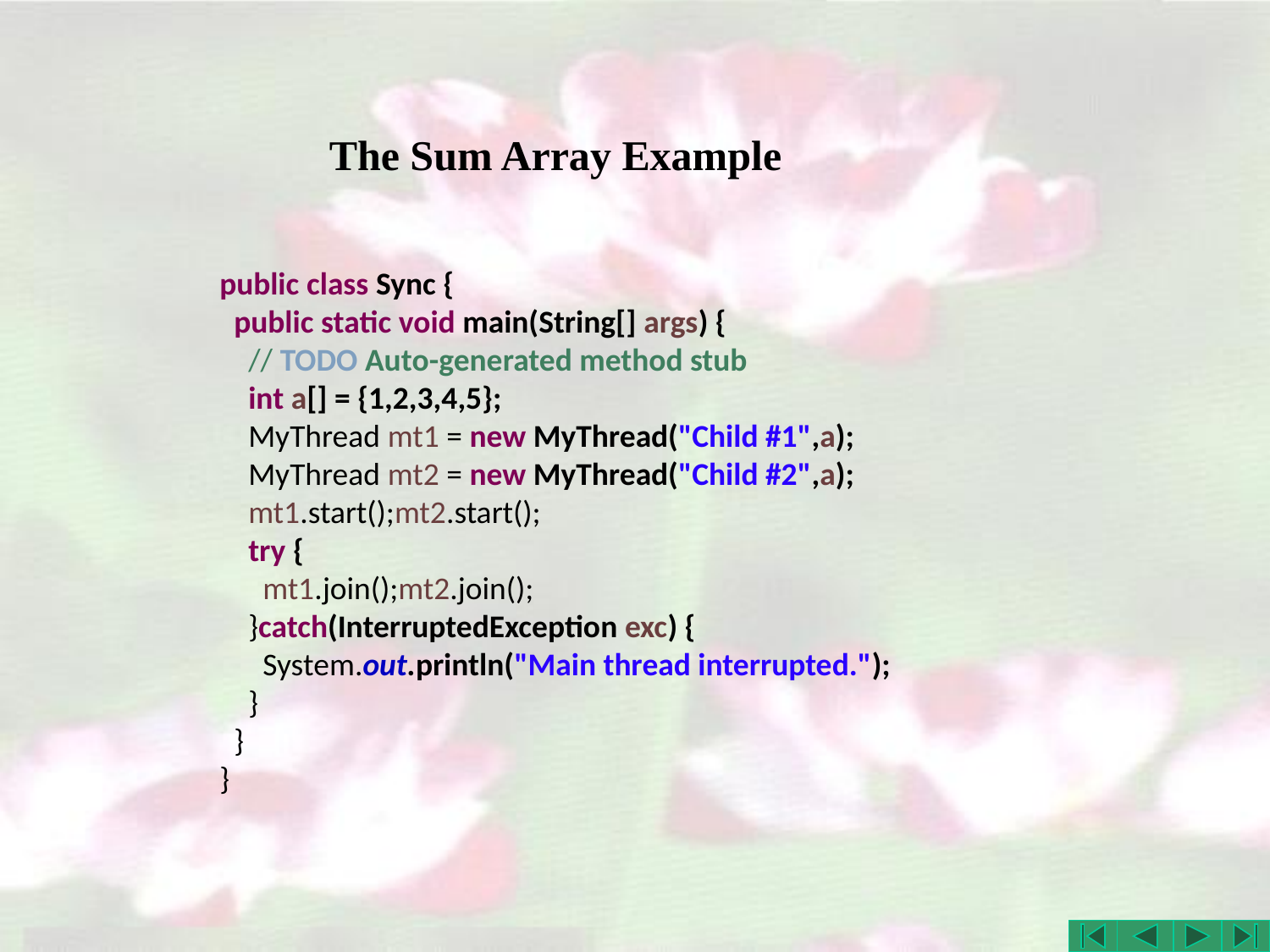

# The Sum Array Example
public class Sync {
  public static void main(String[] args) {
    // TODO Auto-generated method stub
    int a[] = {1,2,3,4,5};
    MyThread mt1 = new MyThread("Child #1",a);
    MyThread mt2 = new MyThread("Child #2",a);
    mt1.start();mt2.start();
    try {
      mt1.join();mt2.join();
    }catch(InterruptedException exc) {
      System.out.println("Main thread interrupted.");
    }
  }
}